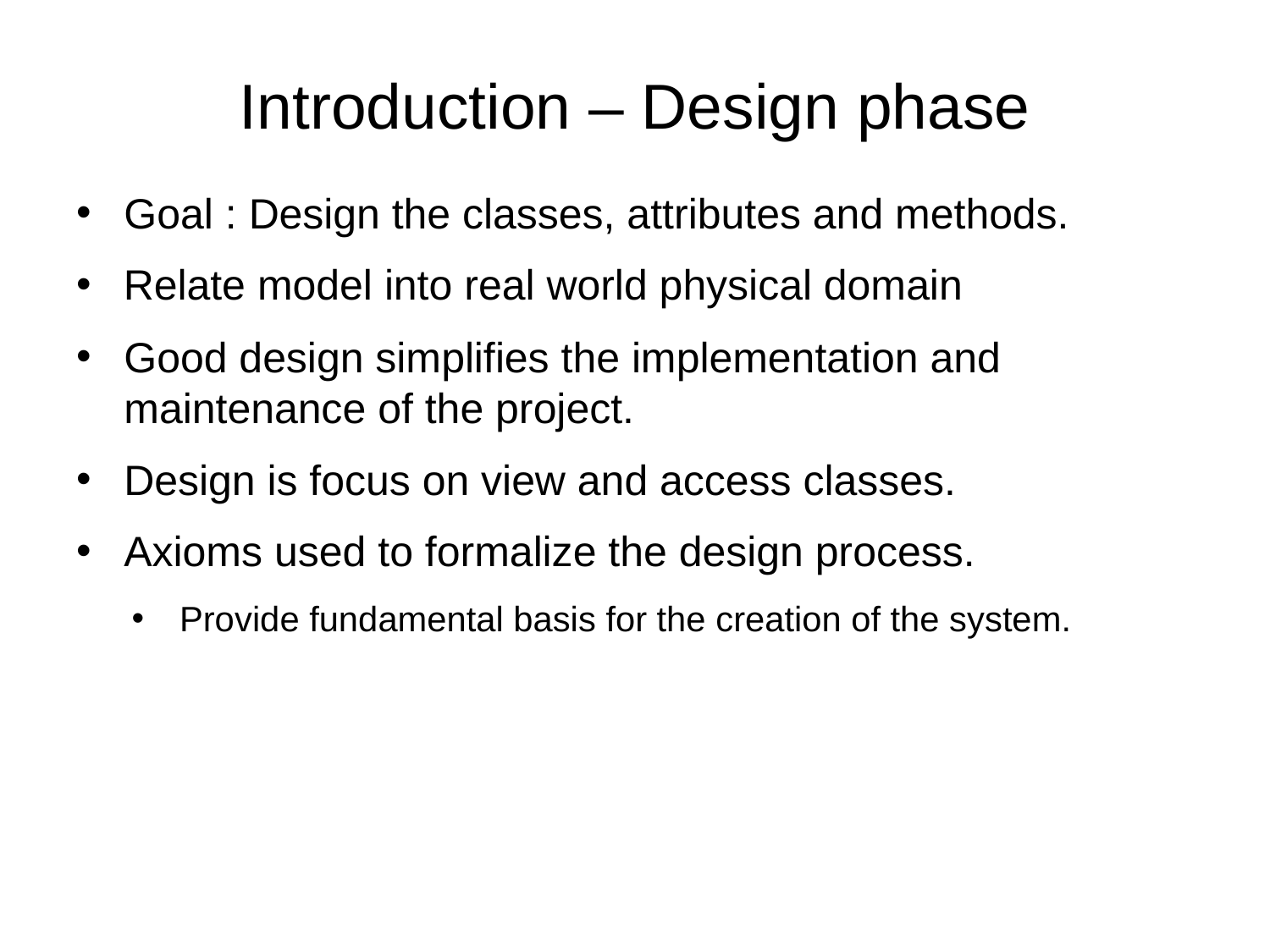

# Introduction – Design phase
Goal : Design the classes, attributes and methods.
Relate model into real world physical domain
Good design simplifies the implementation and maintenance of the project.
Design is focus on view and access classes.
Axioms used to formalize the design process.
Provide fundamental basis for the creation of the system.